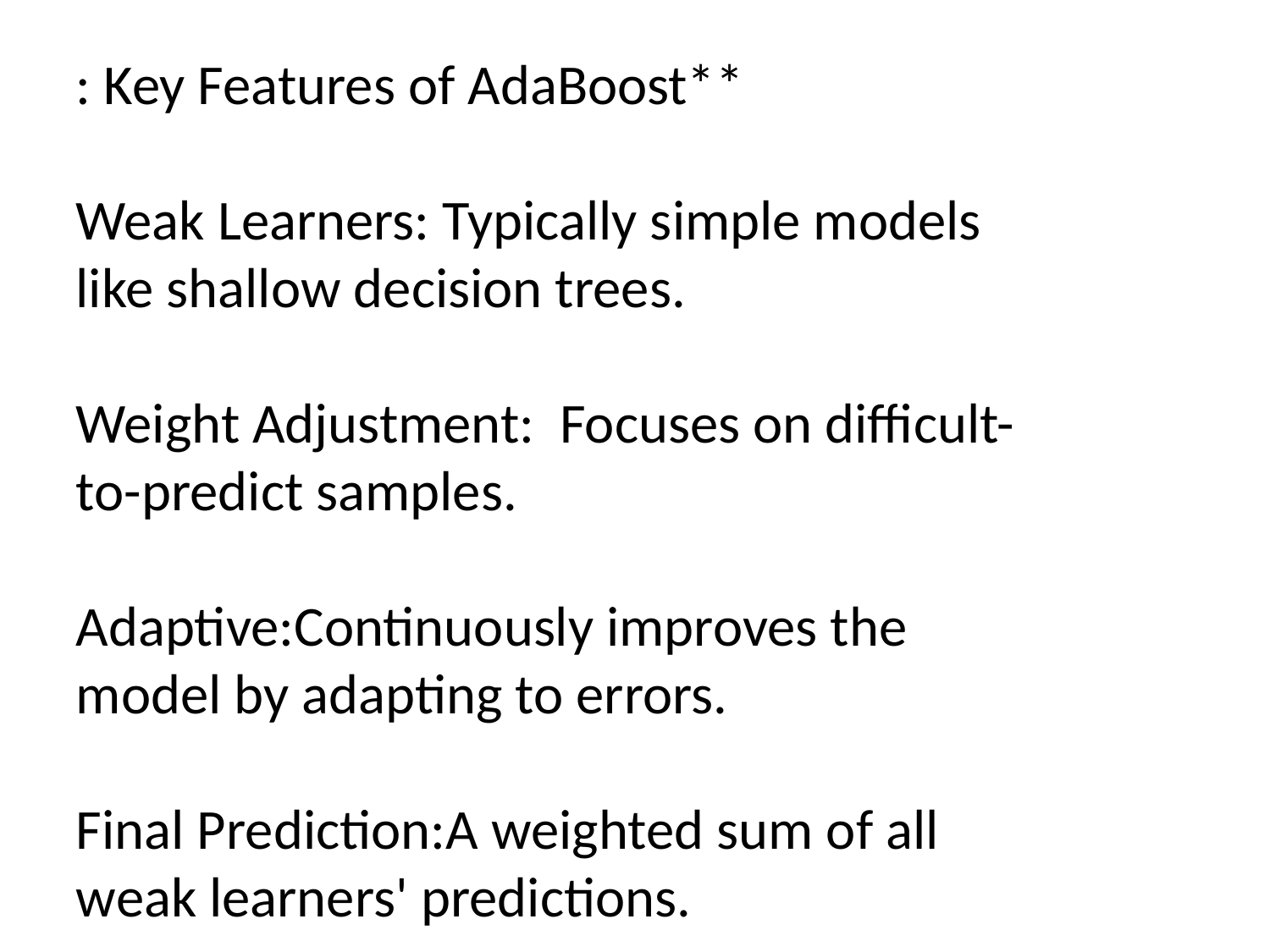

: Key Features of AdaBoost**

Weak Learners: Typically simple models like shallow decision trees.

Weight Adjustment:  Focuses on difficult-to-predict samples.

Adaptive:Continuously improves the model by adapting to errors.

Final Prediction:A weighted sum of all weak learners' predictions.